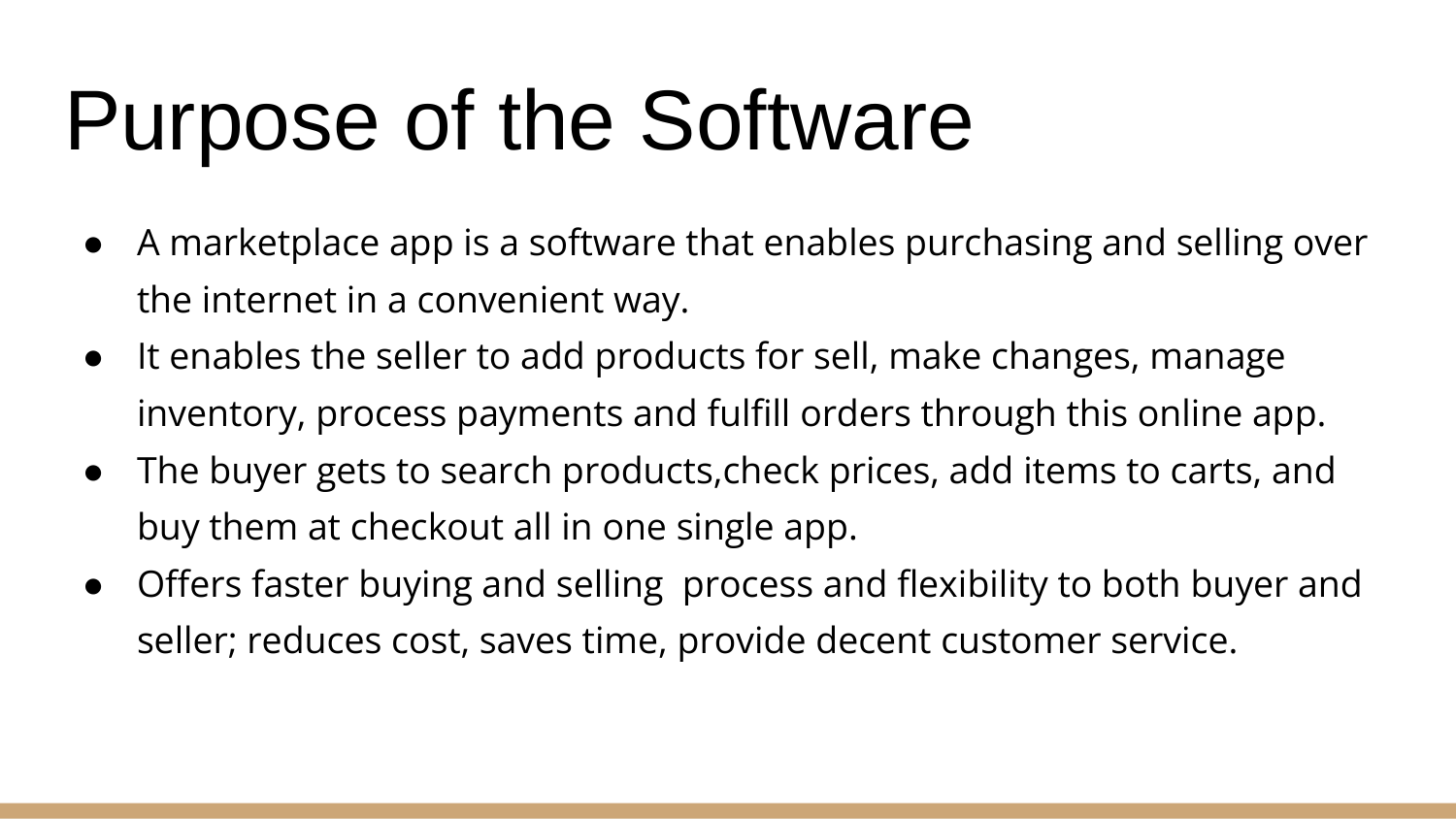

# Purpose of the Software
A marketplace app is a software that enables purchasing and selling over the internet in a convenient way.
It enables the seller to add products for sell, make changes, manage inventory, process payments and fulfill orders through this online app.
The buyer gets to search products,check prices, add items to carts, and buy them at checkout all in one single app.
Offers faster buying and selling  process and flexibility to both buyer and seller; reduces cost, saves time, provide decent customer service.